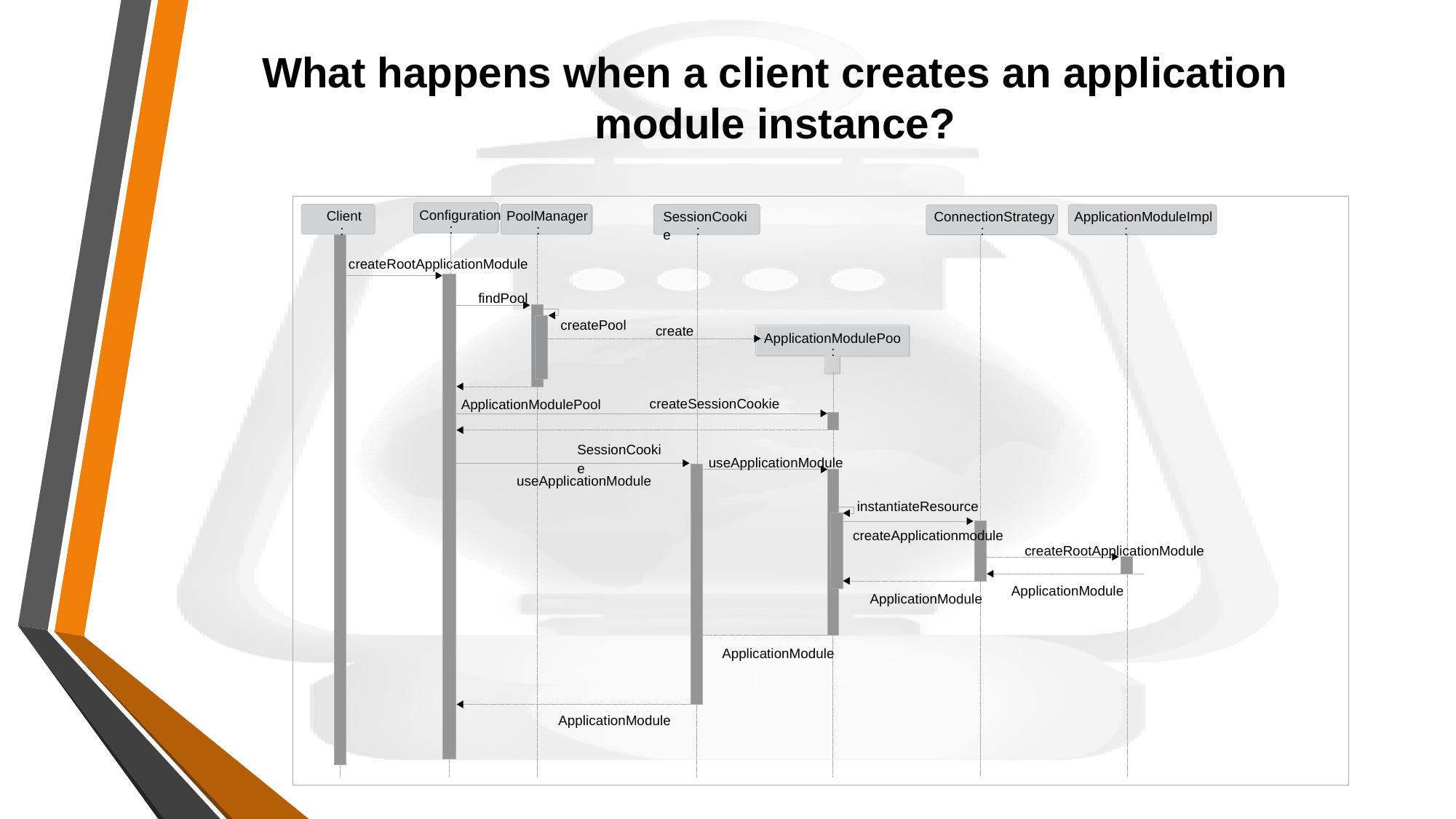

# What happens when a client creates an application module instance?

Configuration

PoolManager
Client
SessionCookie
ApplicationModuleImpl
ConnectionStrategy
:
:
:
:
:
:

createRootApplicationModule

findPool

createPool

create

ApplicationModulePoo

:

createSessionCookie
ApplicationModulePool

SessionCookie
useApplicationModule

useApplicationModule
instantiateResource

createApplicationmodule
createRootApplicationModule

ApplicationModule

ApplicationModule

ApplicationModule

ApplicationModule